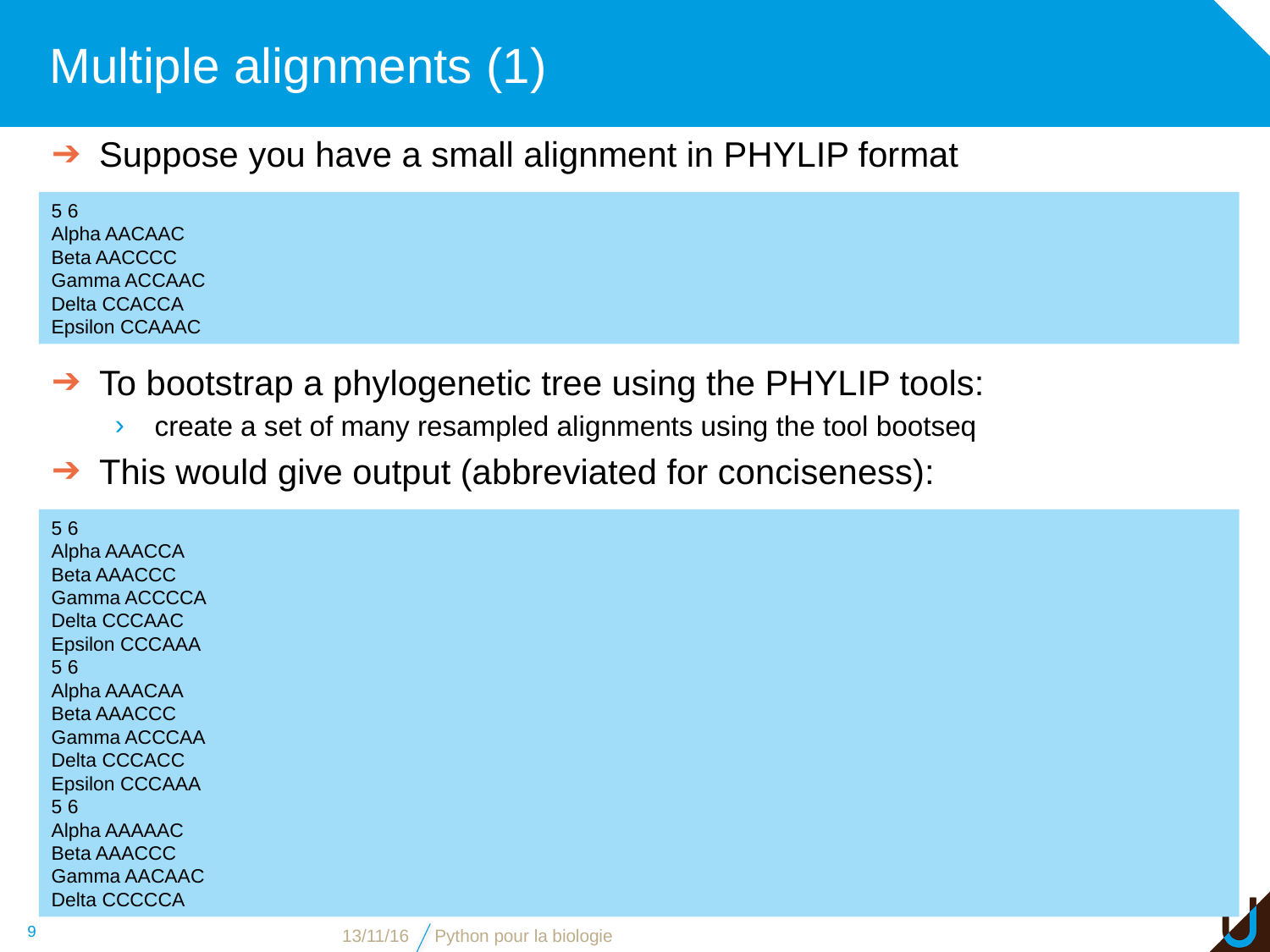

# Multiple alignments (1)
Suppose you have a small alignment in PHYLIP format
5 6
Alpha AACAAC
Beta AACCCC
Gamma ACCAAC
Delta CCACCA
Epsilon CCAAAC
To bootstrap a phylogenetic tree using the PHYLIP tools:
create a set of many resampled alignments using the tool bootseq
This would give output (abbreviated for conciseness):
5 6
Alpha AAACCA
Beta AAACCC
Gamma ACCCCA
Delta CCCAAC
Epsilon CCCAAA
5 6
Alpha AAACAA
Beta AAACCC
Gamma ACCCAA
Delta CCCACC
Epsilon CCCAAA
5 6
Alpha AAAAAC
Beta AAACCC
Gamma AACAAC
Delta CCCCCA
9
13/11/16
Python pour la biologie